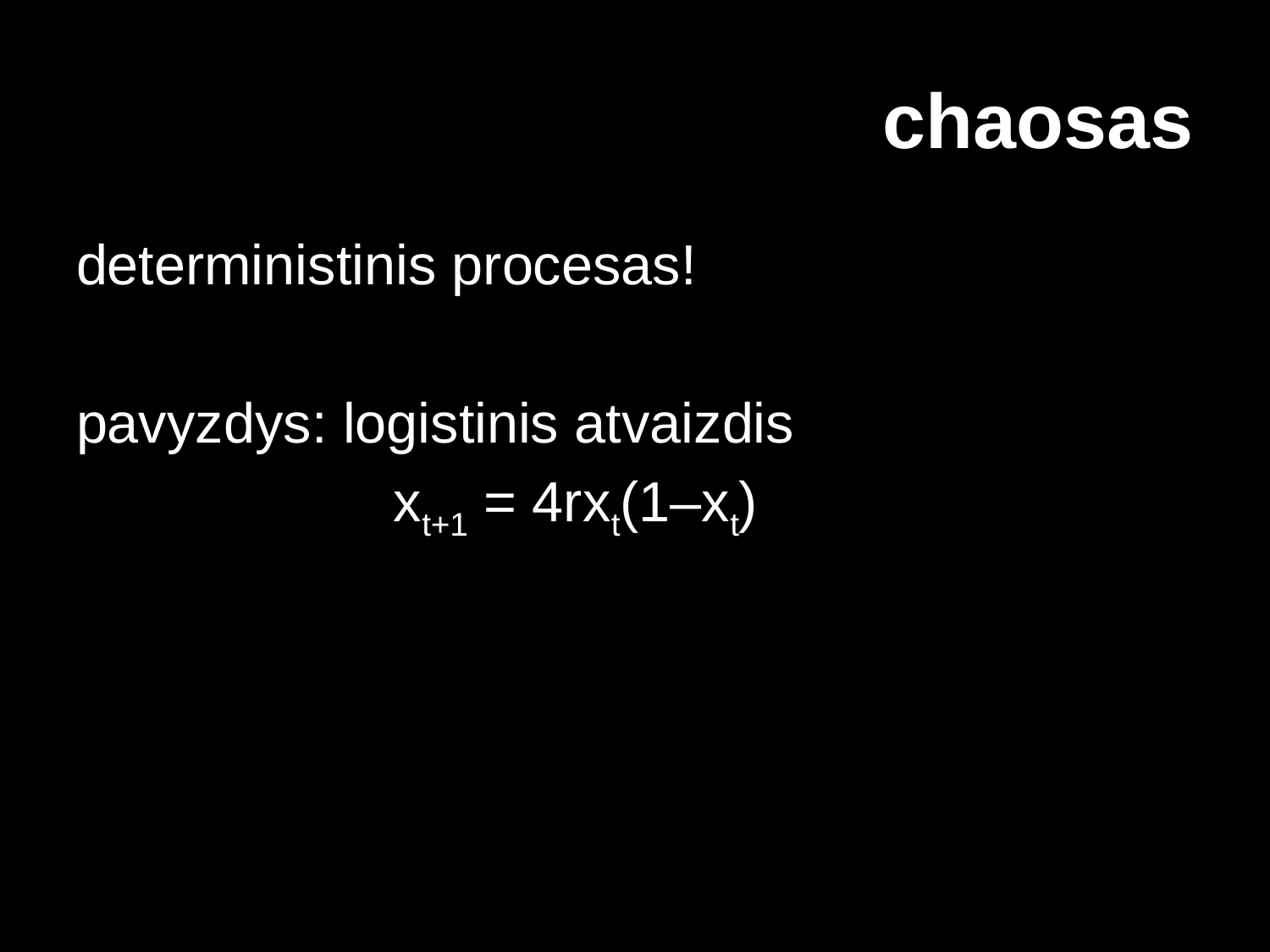

# chaosas
deterministinis procesas!

pavyzdys: logistinis atvaizdis
			 xt+1 = 4rxt(1–xt)